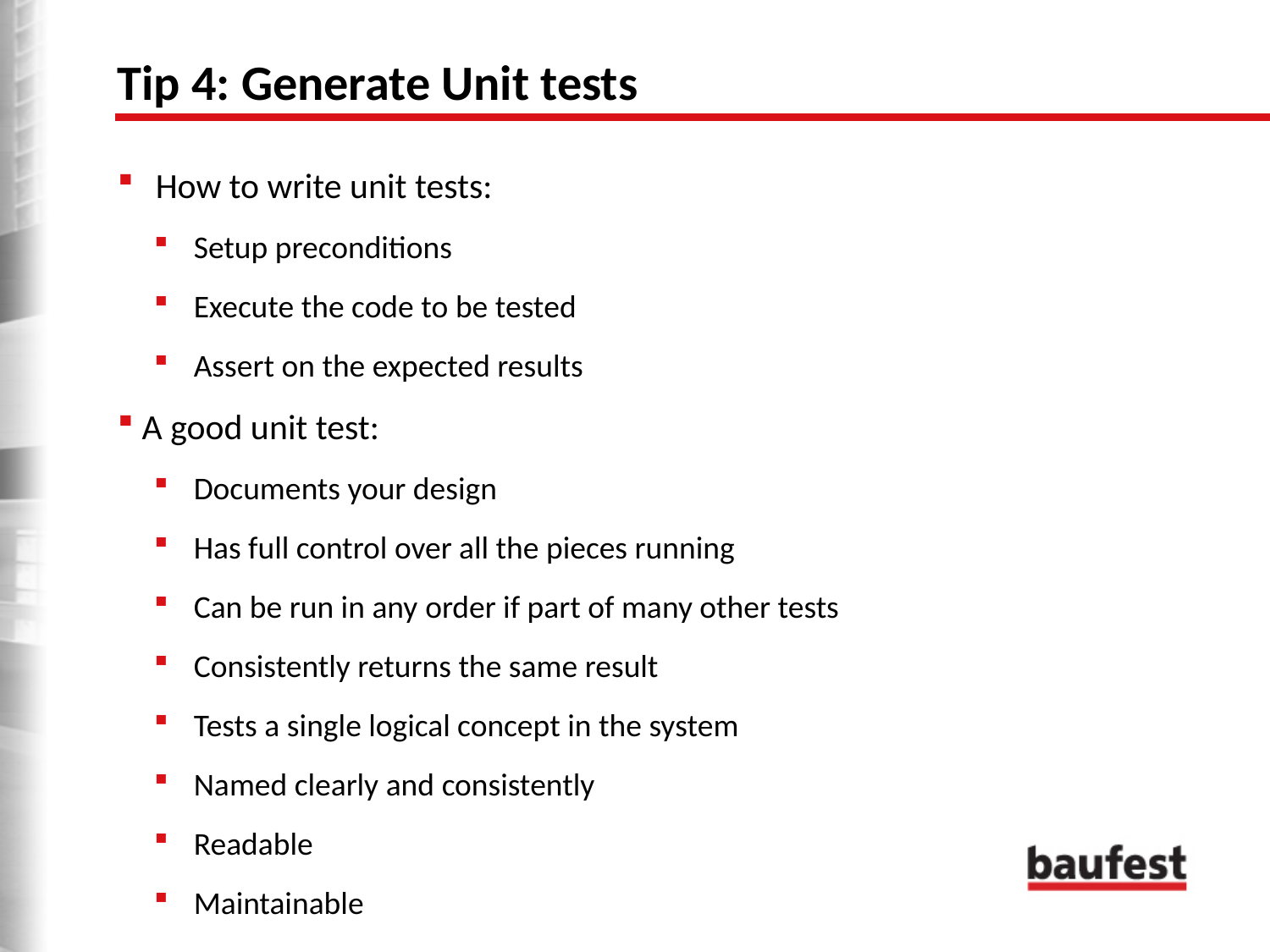

# Tip 4: Generate Unit tests
How to write unit tests:
Setup preconditions
Execute the code to be tested
Assert on the expected results
 A good unit test:
Documents your design
Has full control over all the pieces running
Can be run in any order if part of many other tests
Consistently returns the same result
Tests a single logical concept in the system
Named clearly and consistently
Readable
Maintainable